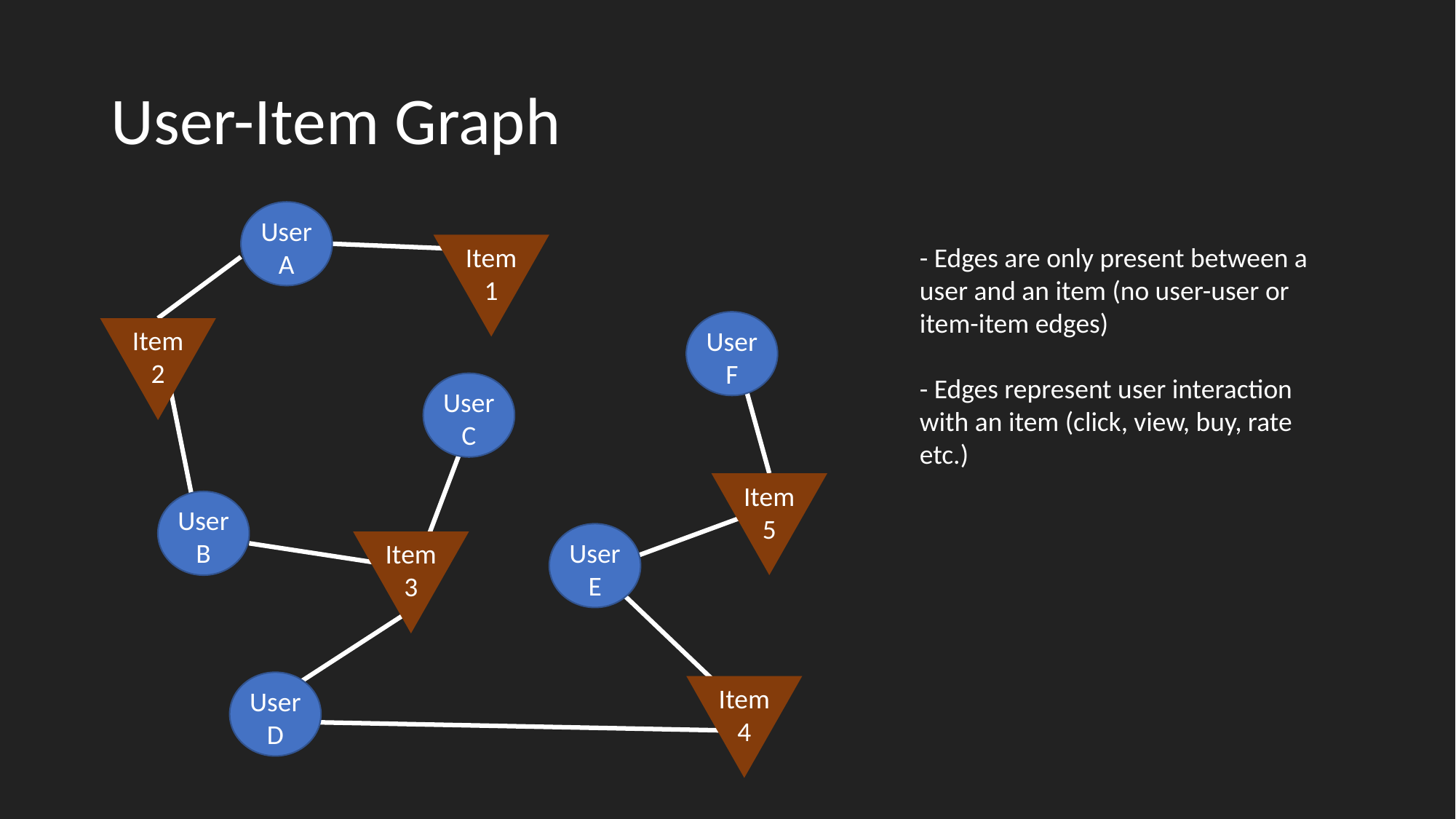

# User-Item Graph

User
A

Item
1
- Edges are only present between a user and an item (no user-user or item-item edges)

- Edges represent user interaction with an item (click, view, buy, rate etc.)

User
F

Item
2

User
C

Item
5

User
B

User
E

Item
3

User
D

Item
4